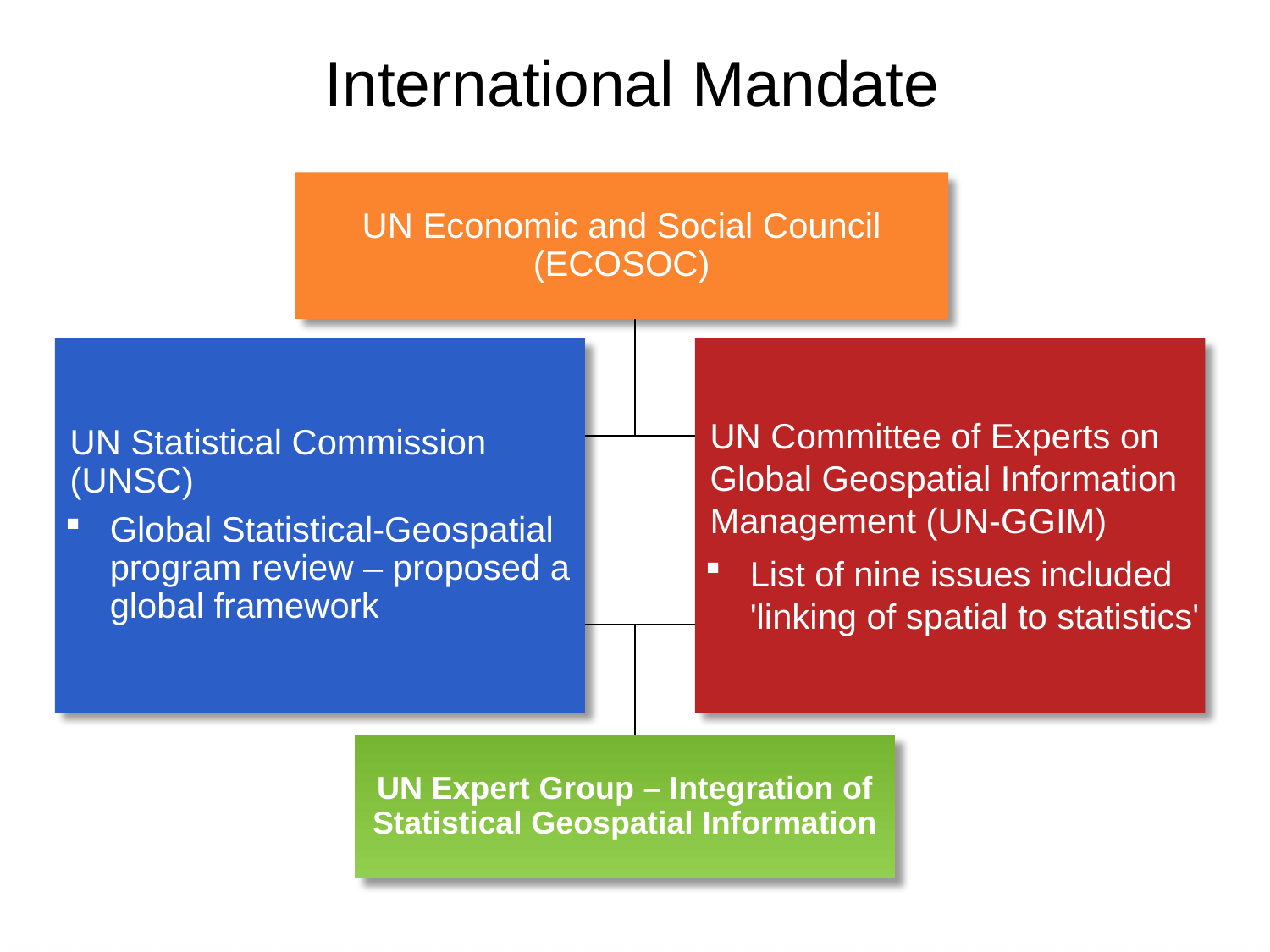

International Mandate
UN Economic and Social Council (ECOSOC)
UN Statistical Commission (UNSC)
Global Statistical-Geospatial program review – proposed a global framework
UN Committee of Experts on Global Geospatial Information Management (UN-GGIM)
List of nine issues included 'linking of spatial to statistics'
UN Expert Group – Integration of
Statistical Geospatial Information